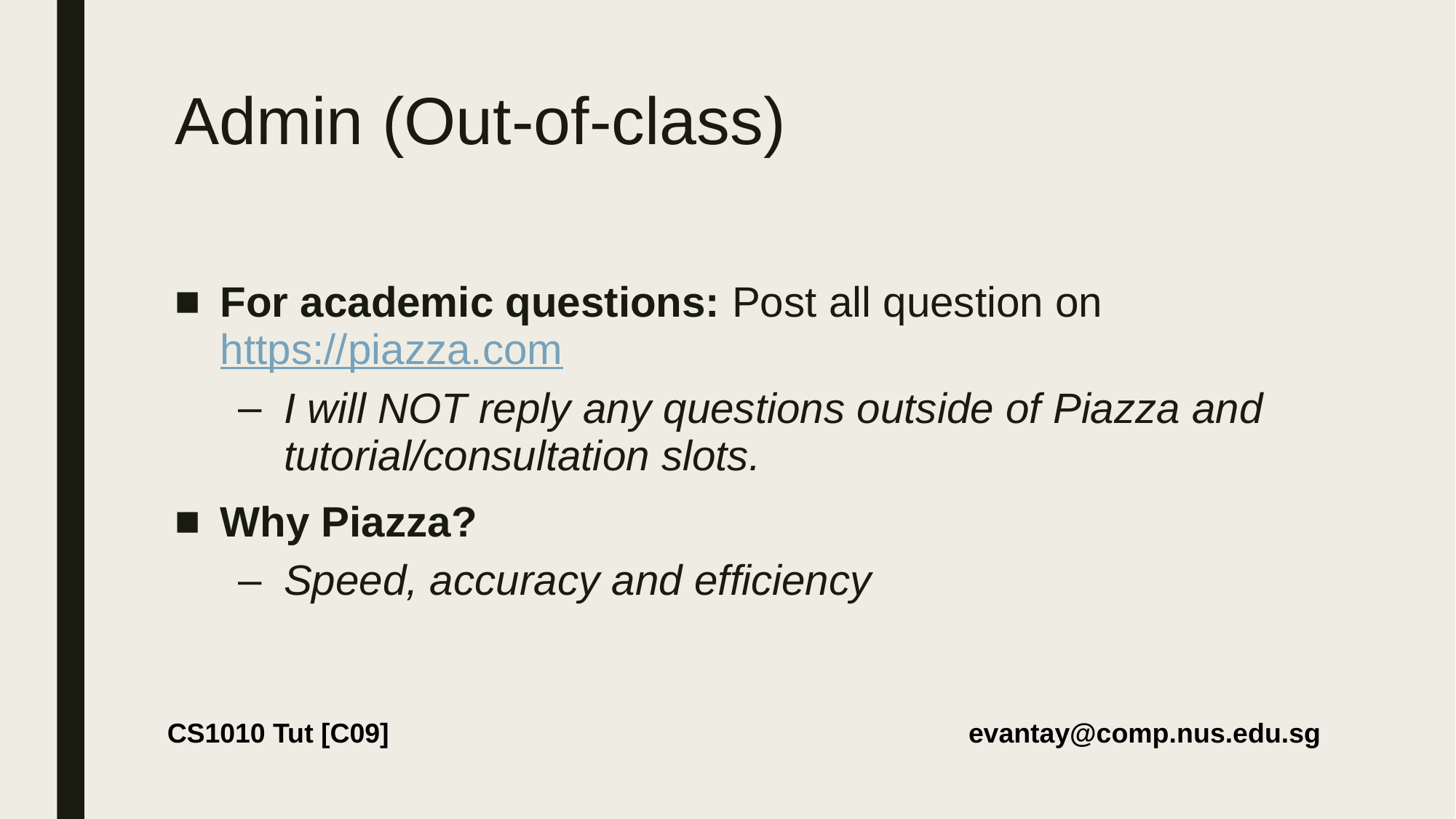

# Admin (Out-of-class)
For academic questions: Post all question on https://piazza.com
I will NOT reply any questions outside of Piazza and tutorial/consultation slots.
Why Piazza?
Speed, accuracy and efficiency